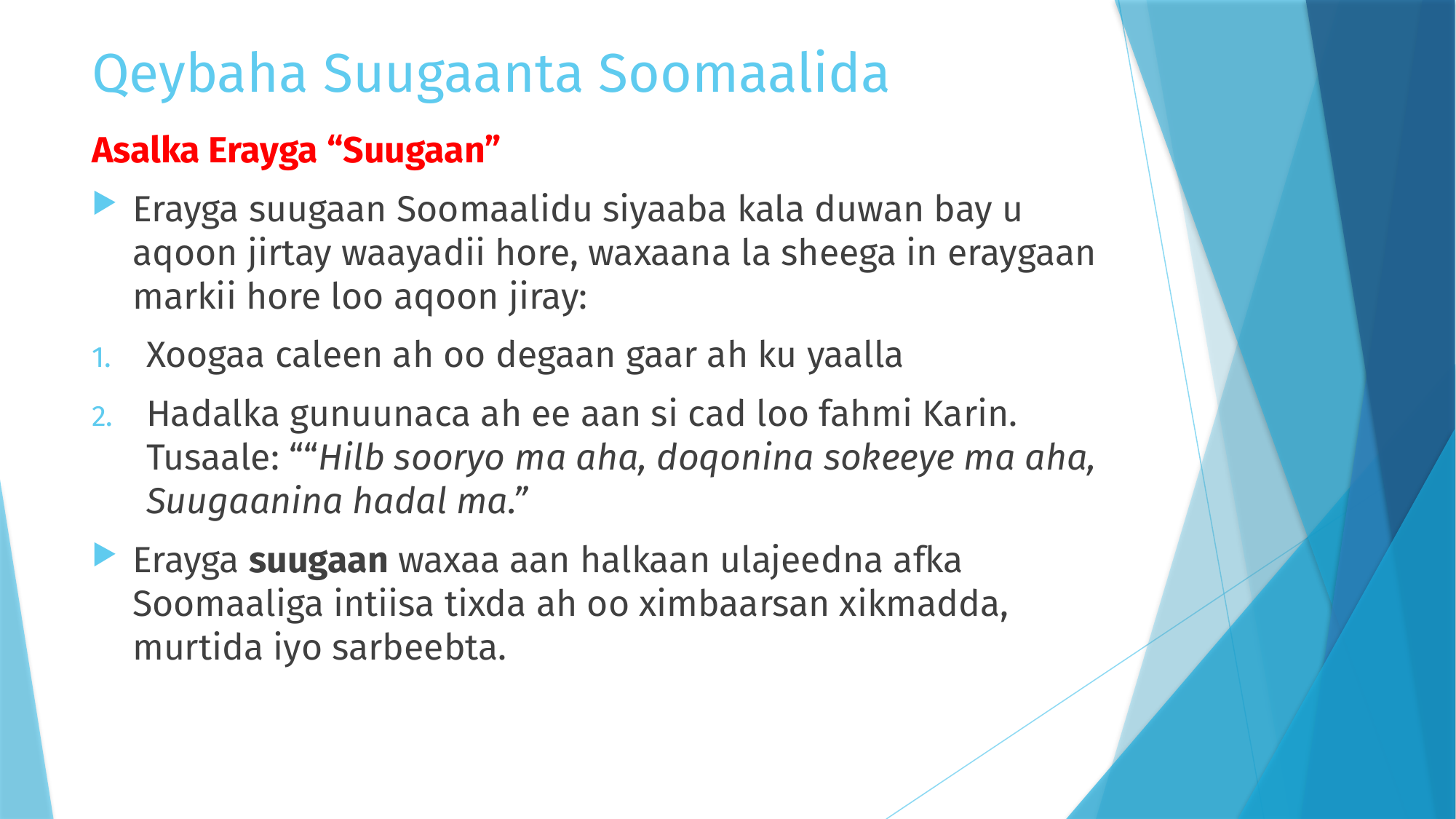

# Qeybaha Suugaanta Soomaalida
Asalka Erayga “Suugaan”
Erayga suugaan Soomaalidu siyaaba kala duwan bay u aqoon jirtay waayadii hore, waxaana la sheega in eraygaan markii hore loo aqoon jiray:
Xoogaa caleen ah oo degaan gaar ah ku yaalla
Hadalka gunuunaca ah ee aan si cad loo fahmi Karin. Tusaale: ““Hilb sooryo ma aha, doqonina sokeeye ma aha, Suugaanina hadal ma.”
Erayga suugaan waxaa aan halkaan ulajeedna afka Soomaaliga intiisa tixda ah oo ximbaarsan xikmadda, murtida iyo sarbeebta.